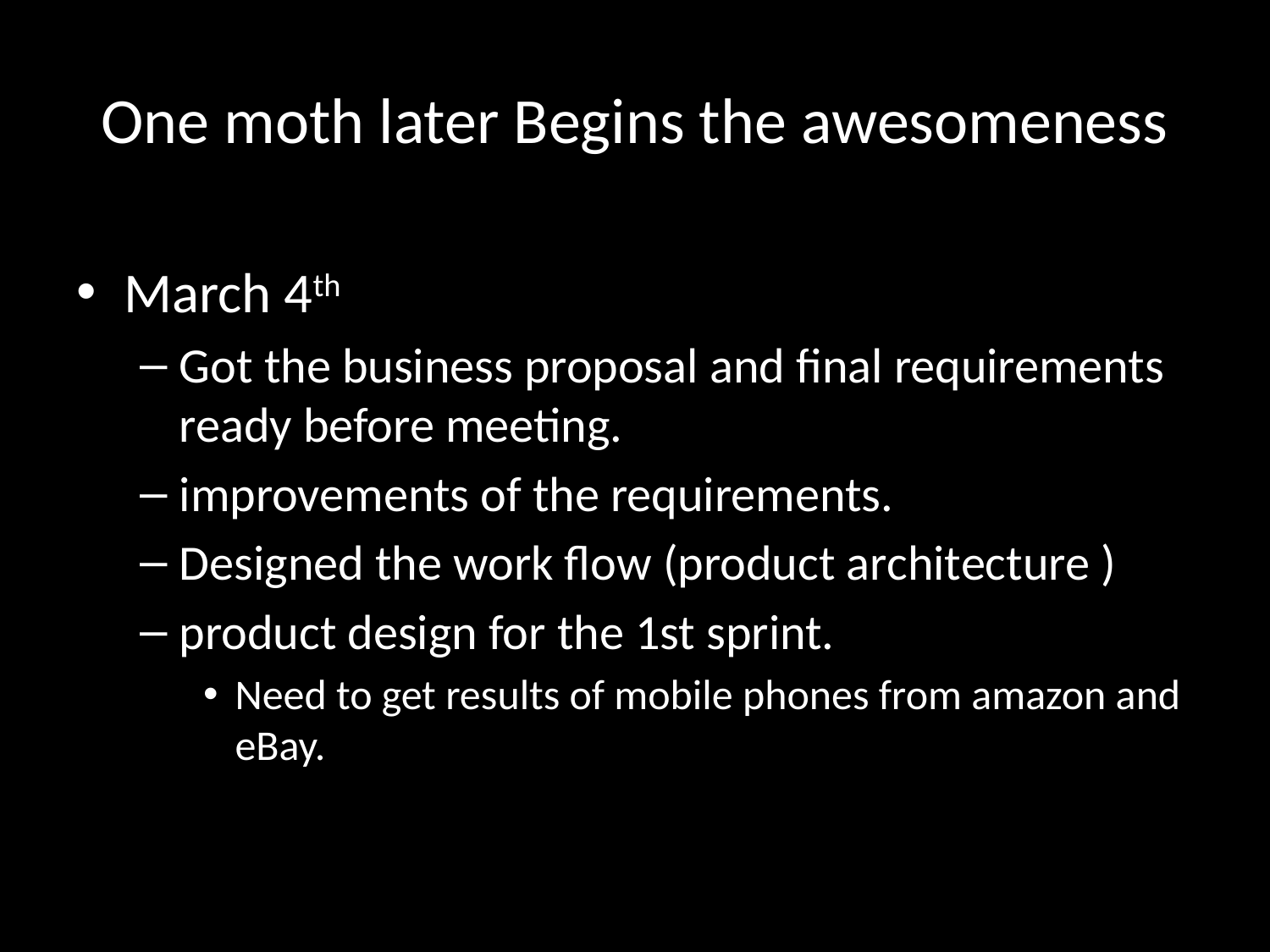

# One moth later Begins the awesomeness
March 4th
Got the business proposal and final requirements ready before meeting.
improvements of the requirements.
Designed the work flow (product architecture )
product design for the 1st sprint.
Need to get results of mobile phones from amazon and eBay.